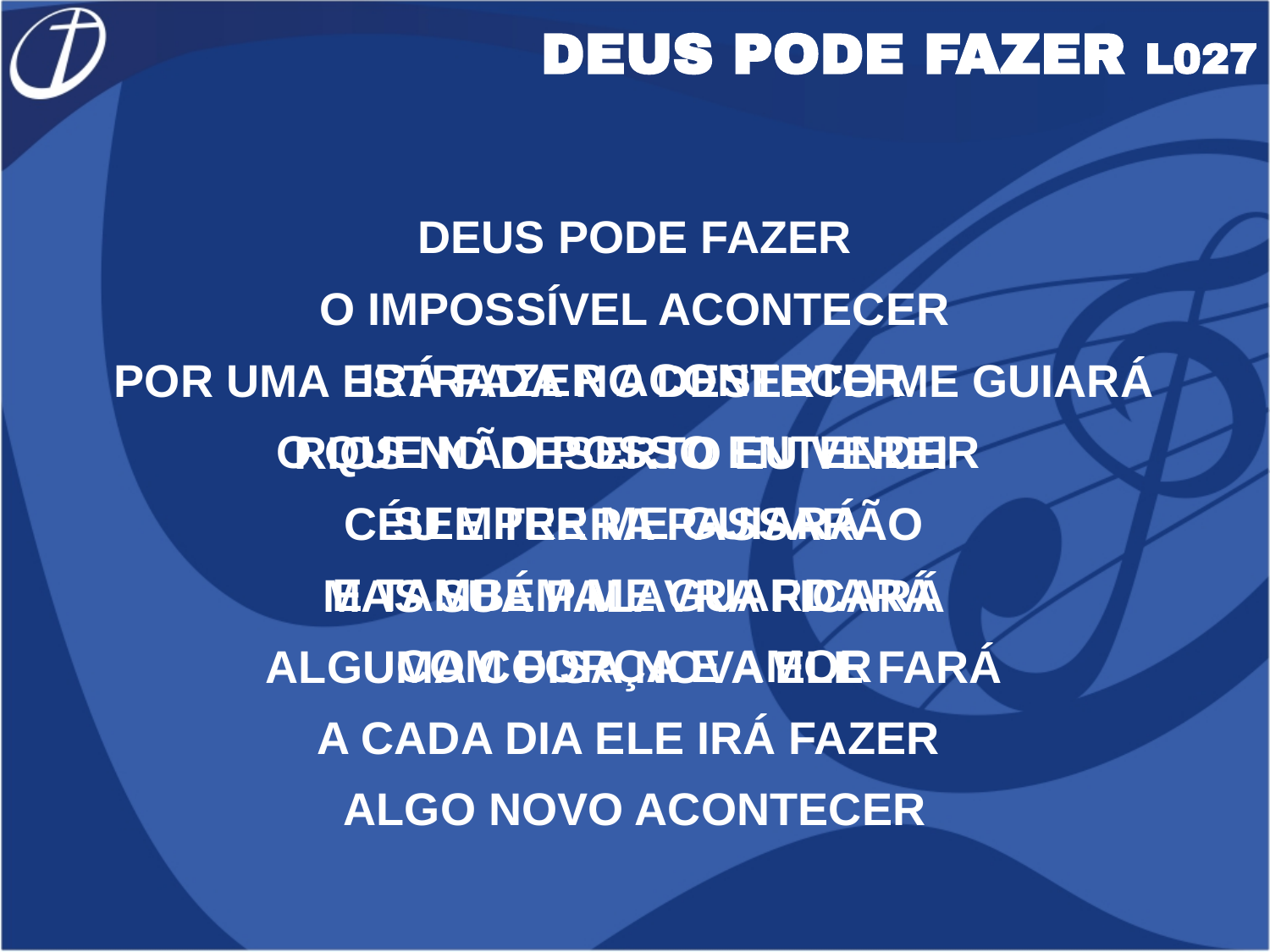

DEUS PODE FAZER L027
DEUS PODE FAZER
O IMPOSSÍVEL ACONTECER
IRÁ FAZER ACONTECER
O QUE NÃO POSSO ENTENDER
SEMPRE ME GUIARÁ
E TAMBÉM ME GUARDARÁ
COM FORÇA E AMOR
A CADA DIA ELE IRÁ FAZER
ALGO NOVO ACONTECER
POR UMA ESTRADA NO DESERTO ME GUIARÁ
RIOS NO DESERTO EU VEREI
CÉU E TERRA PASSARÃO
MAS SUA PALAVRA FICARÁ
ALGUMA COISA NOVA ELE FARÁ